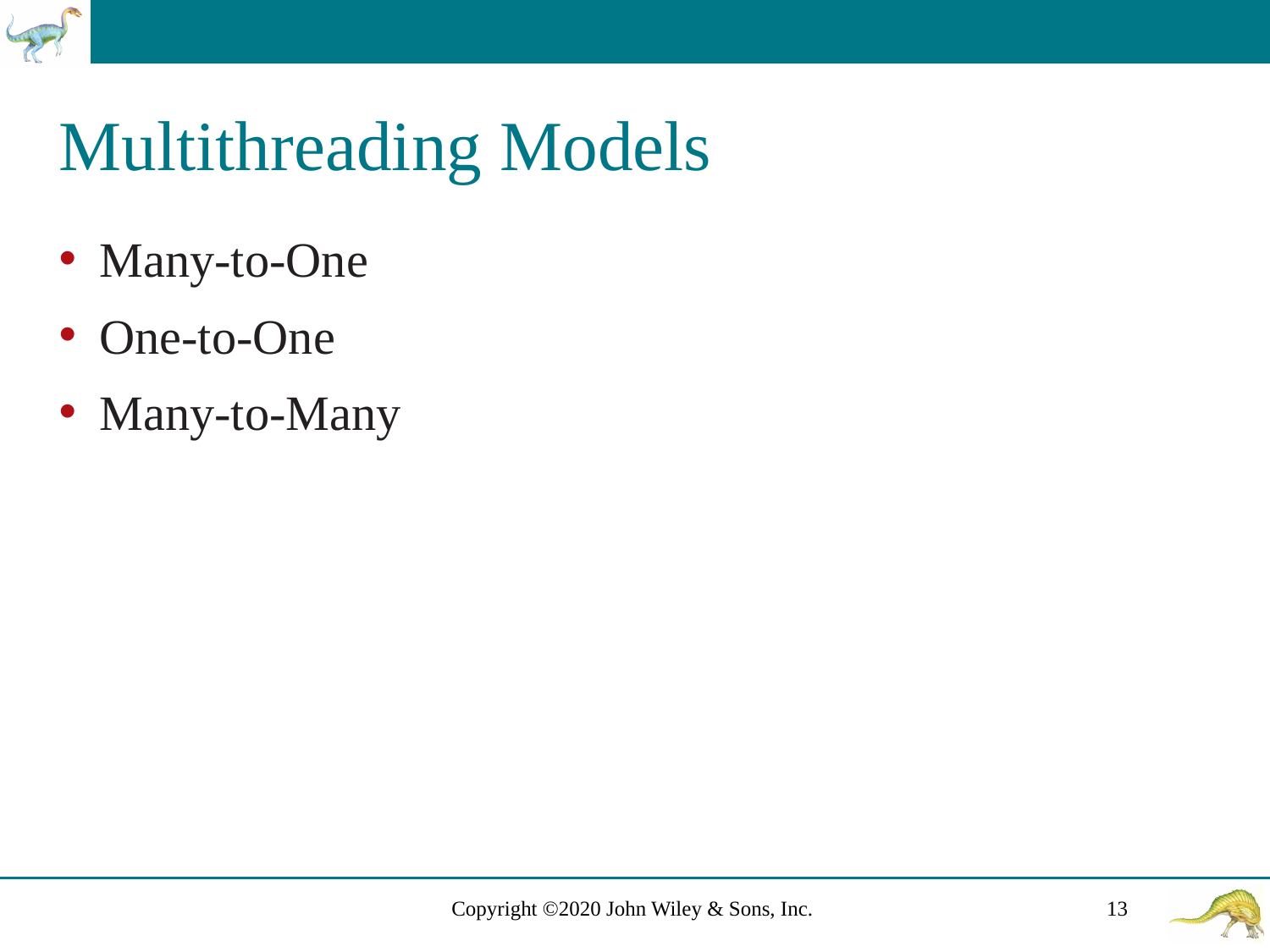

# Multithreading Models
Many-to-One
One-to-One
Many-to-Many
Copyright ©2020 John Wiley & Sons, Inc.
13